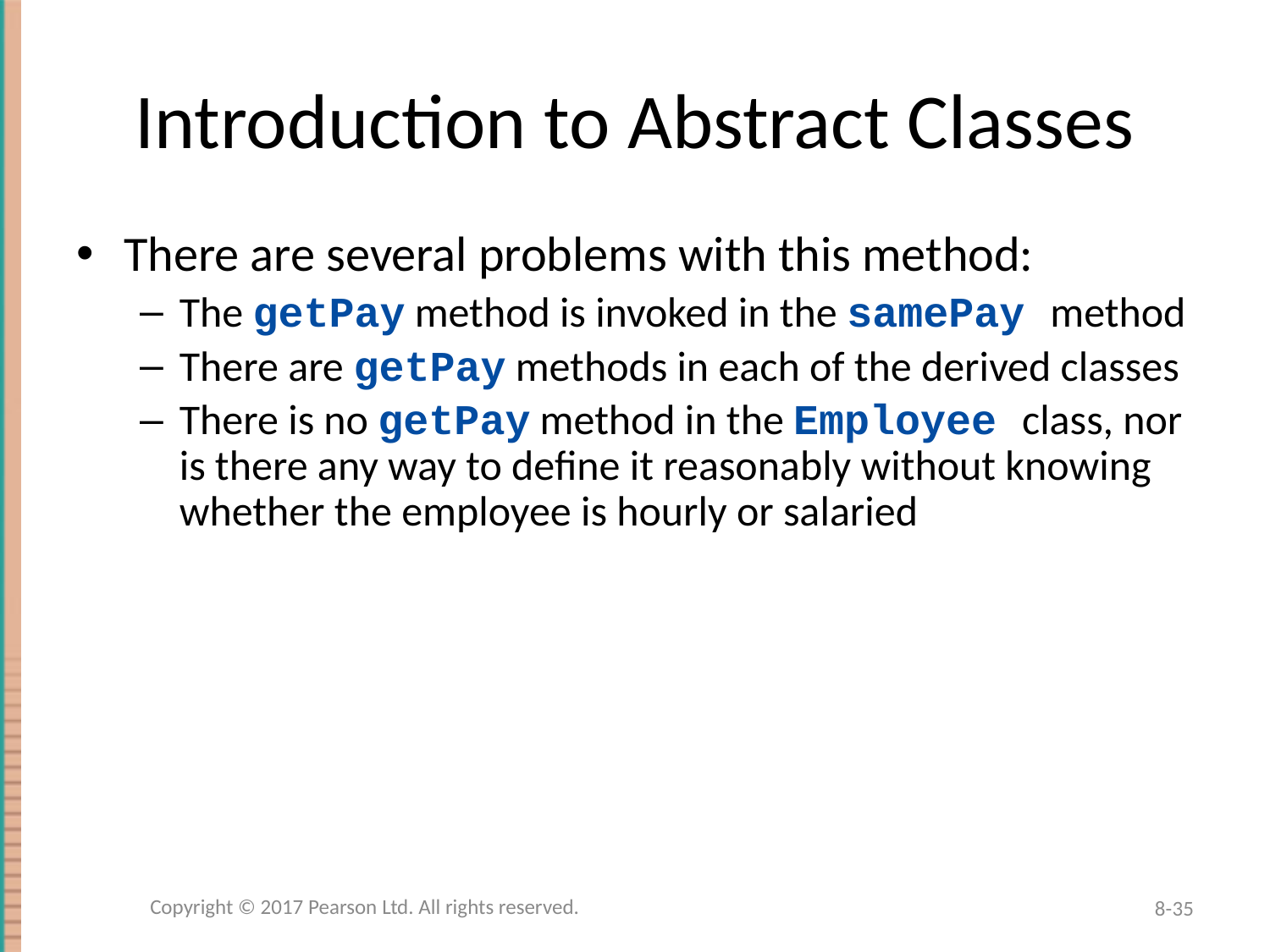

# Introduction to Abstract Classes
There are several problems with this method:
The getPay method is invoked in the samePay method
There are getPay methods in each of the derived classes
There is no getPay method in the Employee class, nor is there any way to define it reasonably without knowing whether the employee is hourly or salaried
Copyright © 2017 Pearson Ltd. All rights reserved.
8-35